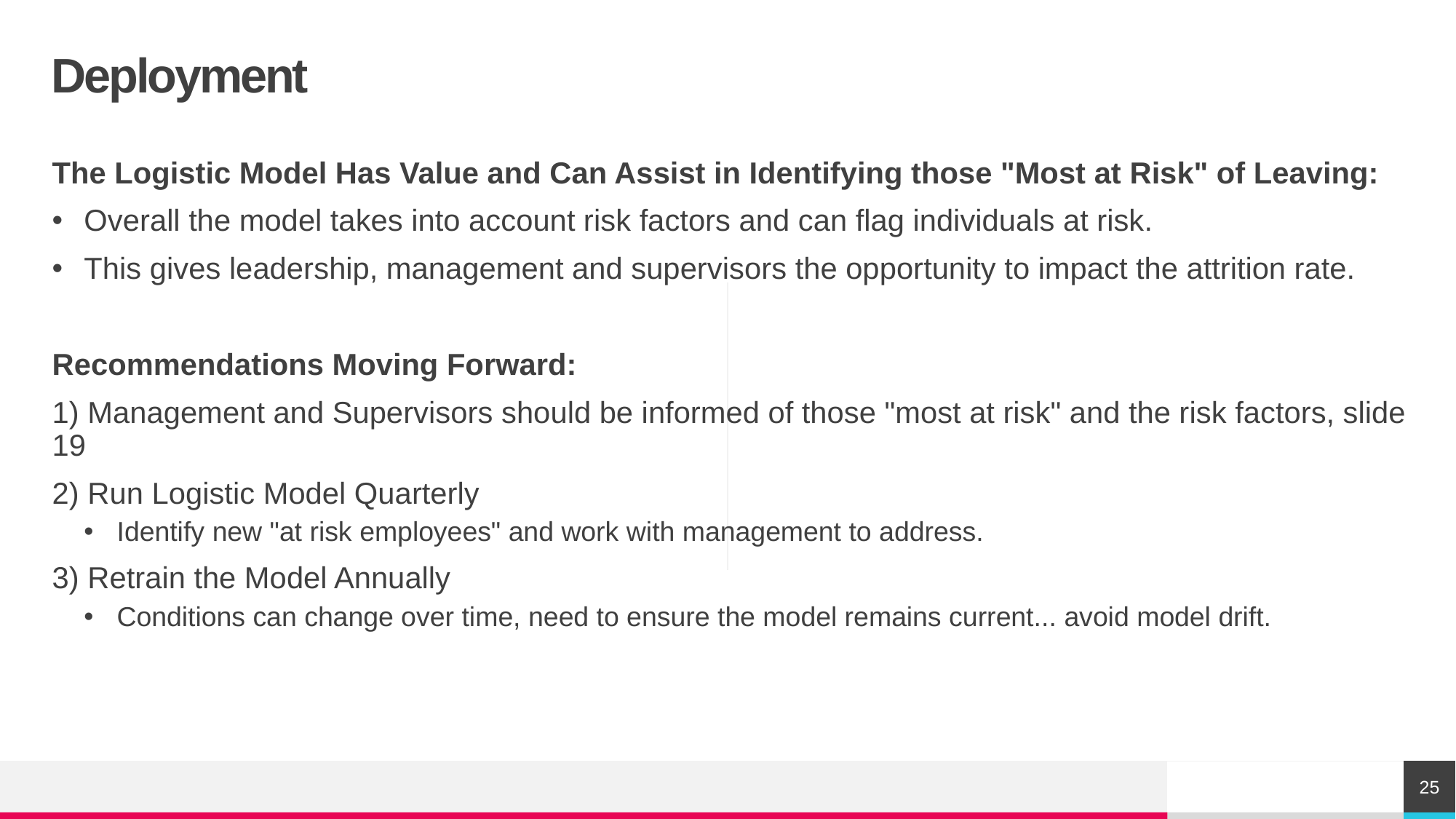

# Deployment

The Logistic Model Has Value and Can Assist in Identifying those "Most at Risk" of Leaving:
Overall the model takes into account risk factors and can flag individuals at risk.
This gives leadership, management and supervisors the opportunity to impact the attrition rate.

Recommendations Moving Forward:
1) Management and Supervisors should be informed of those "most at risk" and the risk factors, slide 19
2) Run Logistic Model Quarterly
Identify new "at risk employees" and work with management to address.
3) Retrain the Model Annually
Conditions can change over time, need to ensure the model remains current... avoid model drift.

25